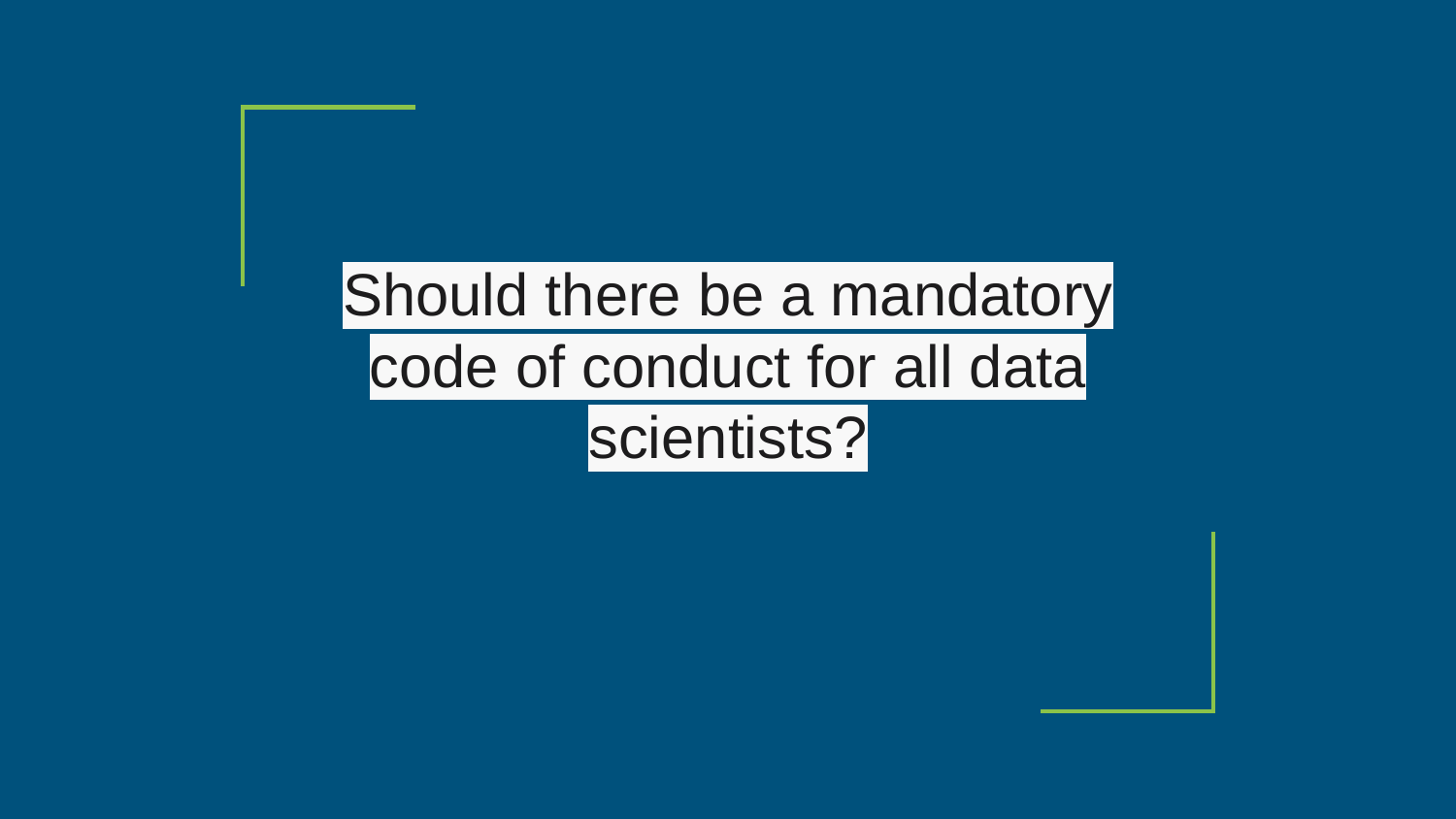

# Should there be a mandatory code of conduct for all data scientists?